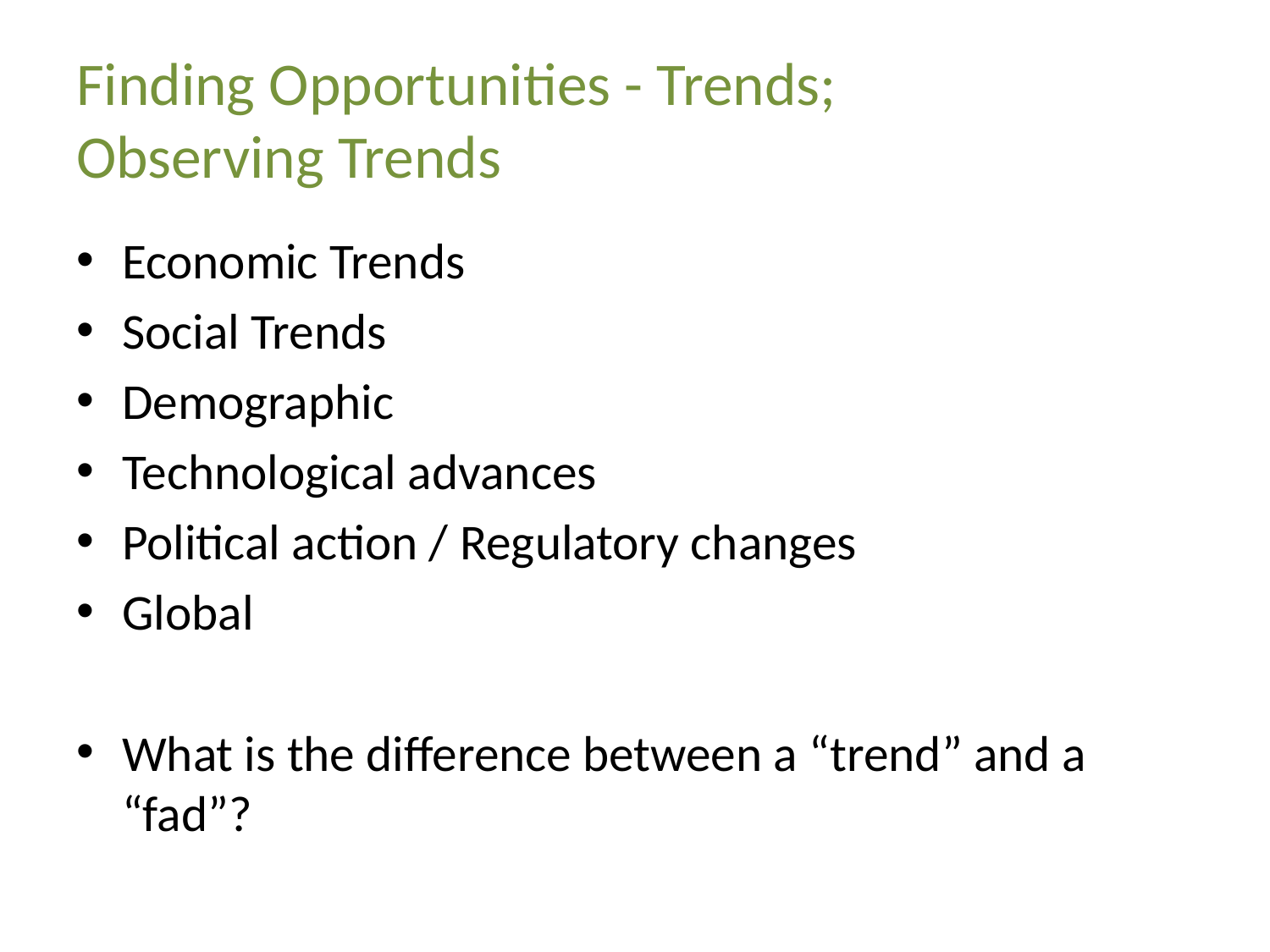

# Finding Opportunities - Trends; Observing Trends
Economic Trends
Social Trends
Demographic
Technological advances
Political action / Regulatory changes
Global

What is the difference between a “trend” and a “fad”?